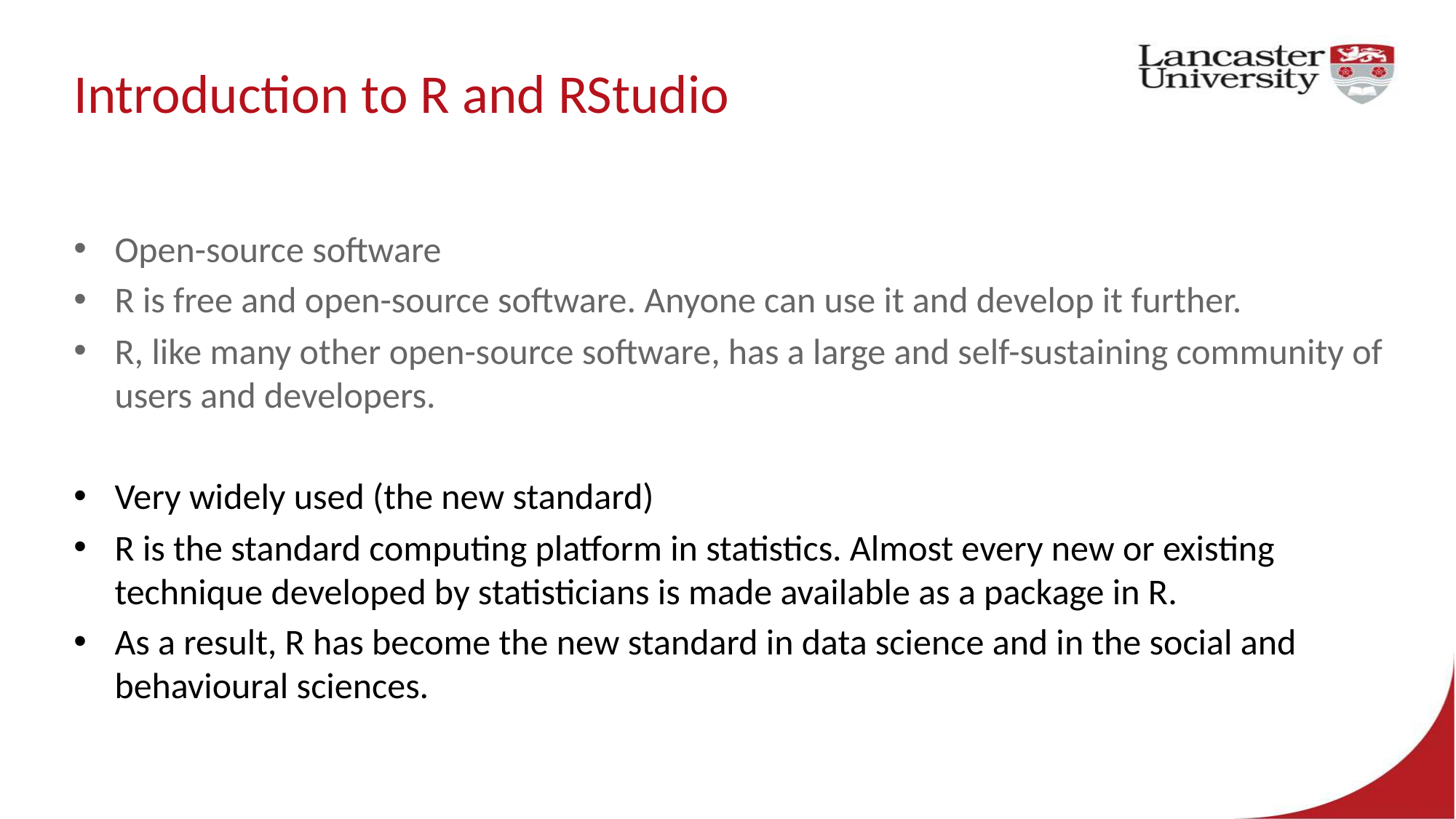

# Introduction to R and RStudio
Open-source software
R is free and open-source software. Anyone can use it and develop it further.
R, like many other open-source software, has a large and self-sustaining community of users and developers.

Very widely used (the new standard)
R is the standard computing platform in statistics. Almost every new or existing technique developed by statisticians is made available as a package in R.
As a result, R has become the new standard in data science and in the social and behavioural sciences.